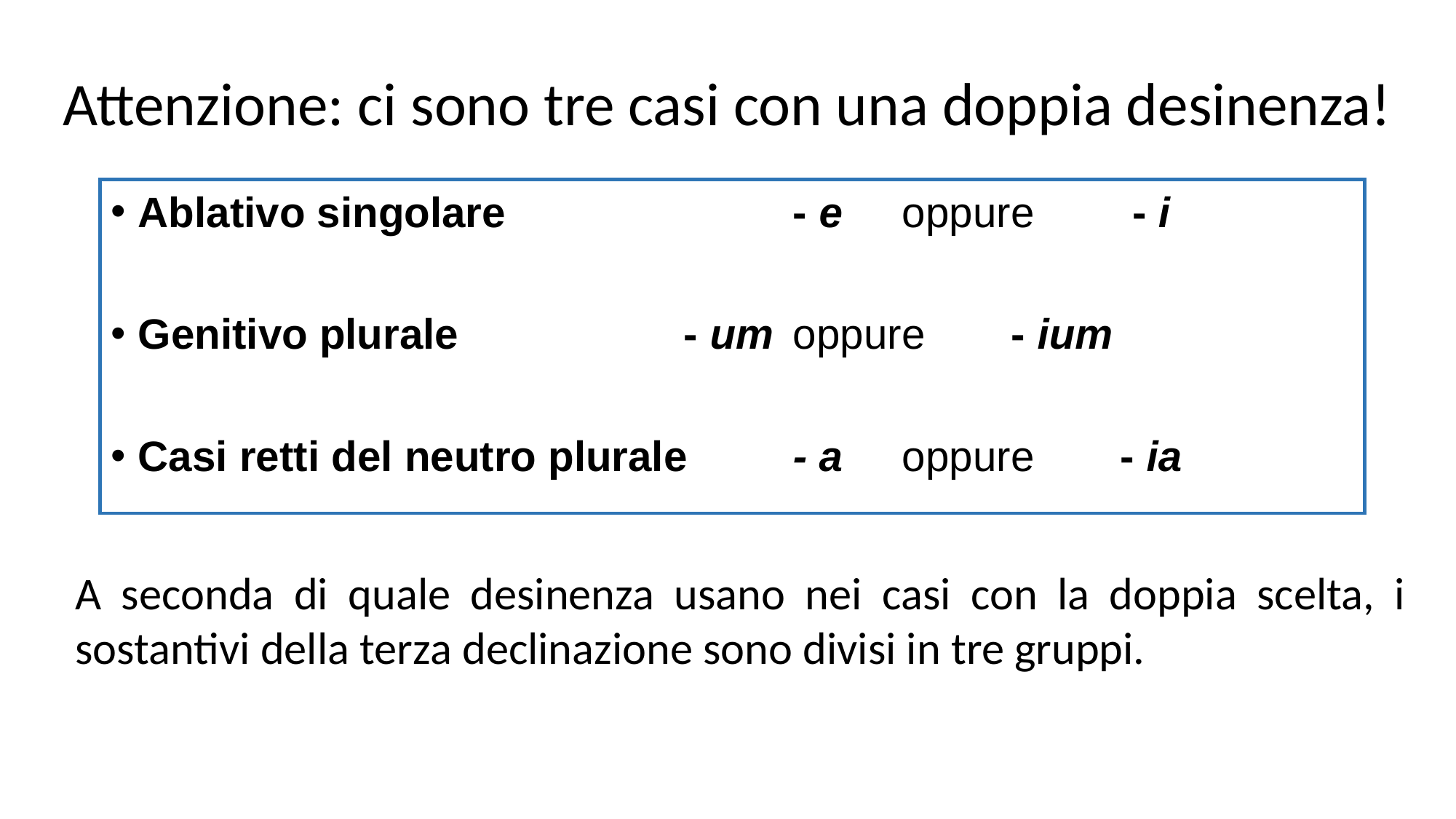

# Attenzione: ci sono tre casi con una doppia desinenza!

Ablativo singolare			- e 	oppure	 - i

Genitivo plurale			- um 	oppure 	- ium

Casi retti del neutro plurale	- a 	oppure 	- ia

A seconda di quale desinenza usano nei casi con la doppia scelta, i sostantivi della terza declinazione sono divisi in tre gruppi.